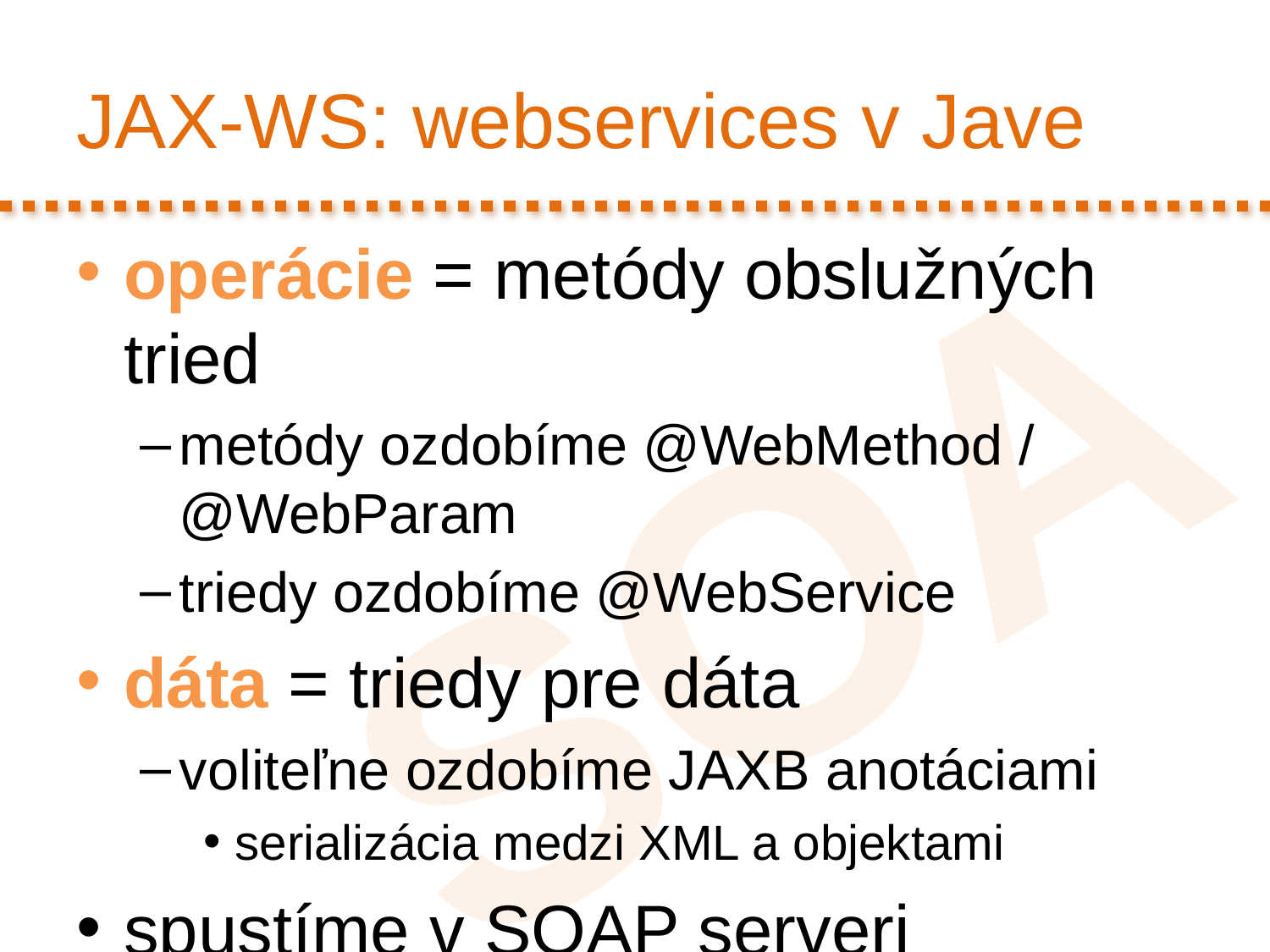

# JAX-WS: webservices v Jave
operácie = metódy obslužných tried
metódy ozdobíme @WebMethod / @WebParam
triedy ozdobíme @WebService
dáta = triedy pre dáta
voliteľne ozdobíme JAXB anotáciami
serializácia medzi XML a objektami
spustíme v SOAP serveri